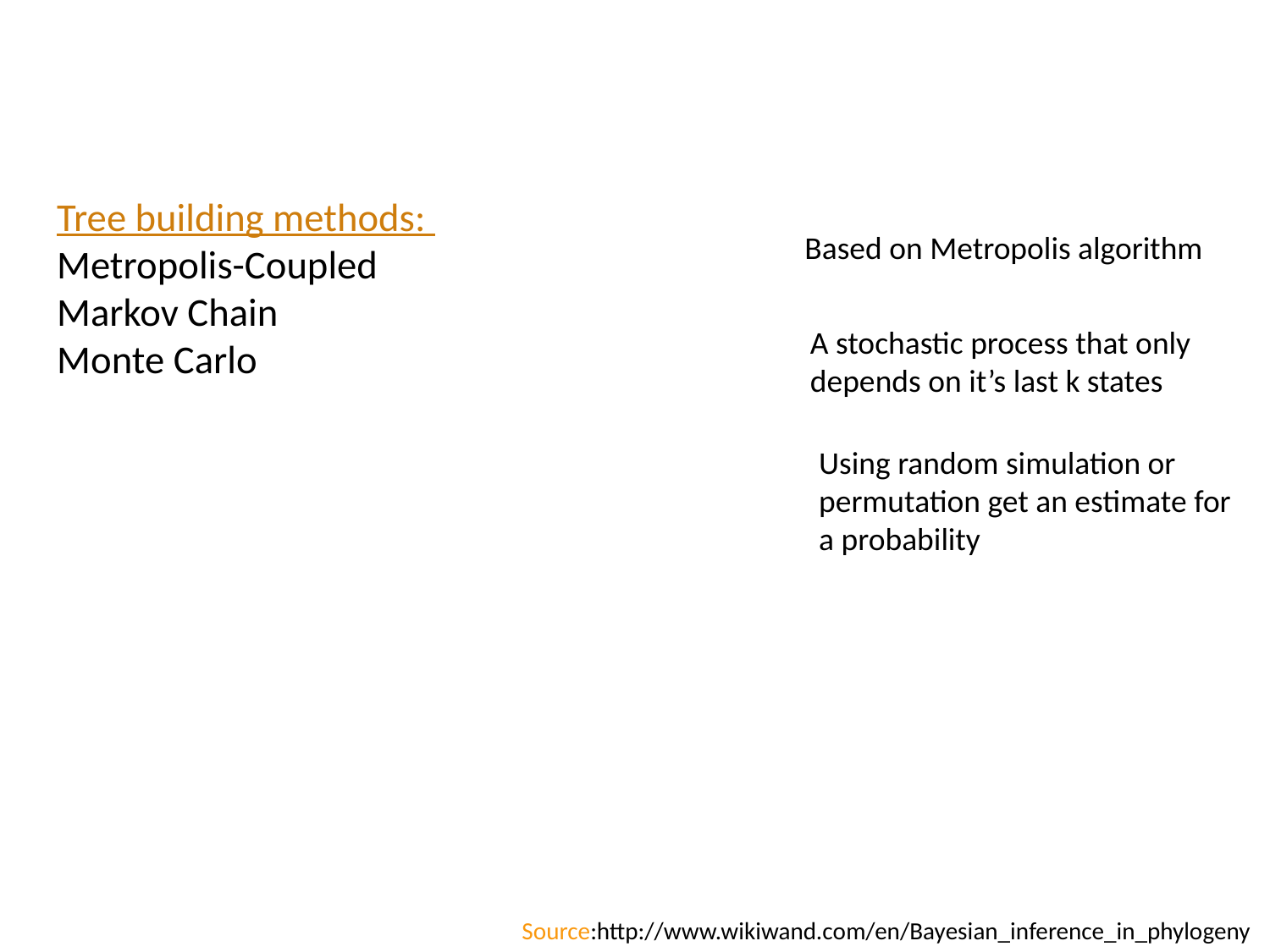

# Tree building methods: Metropolis-Coupled Markov Chain Monte Carlo
Based on Metropolis algorithm
A stochastic process that only
depends on it’s last k states
Using random simulation or
permutation get an estimate for
a probability
Source:http://www.wikiwand.com/en/Bayesian_inference_in_phylogeny